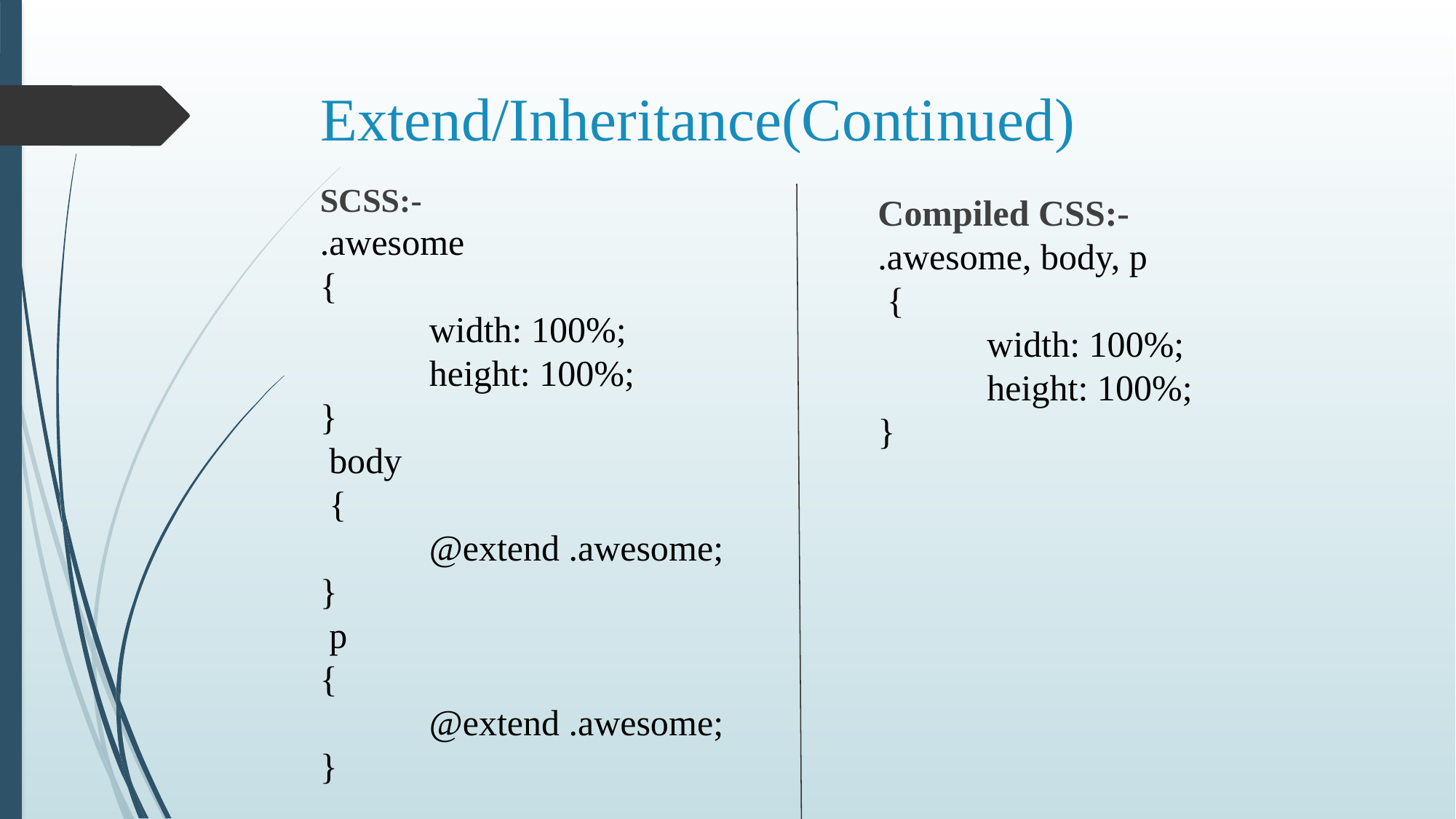

# Extend/Inheritance(Continued)
SCSS:-
.awesome
{
	width: 100%;
	height: 100%;
}
 body
 {
 	@extend .awesome;
}
 p
{
	@extend .awesome;
}

Compiled CSS:-
.awesome, body, p
 {
 	width: 100%;
	height: 100%;
}